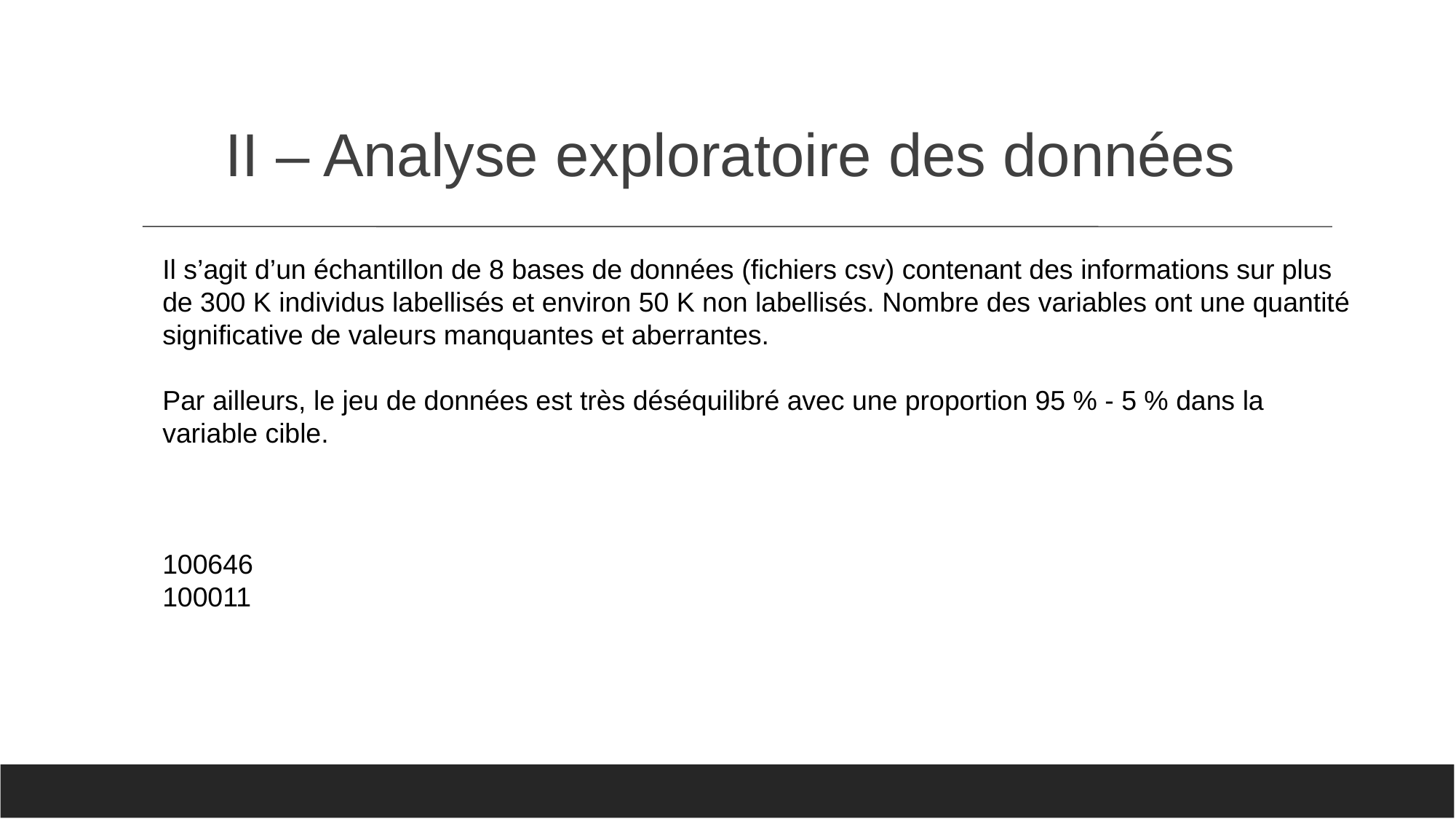

II – Analyse exploratoire des données
Il s’agit d’un échantillon de 8 bases de données (fichiers csv) contenant des informations sur plus de 300 K individus labellisés et environ 50 K non labellisés. Nombre des variables ont une quantité significative de valeurs manquantes et aberrantes.

Par ailleurs, le jeu de données est très déséquilibré avec une proportion 95 % - 5 % dans la variable cible.

100646
100011

Une bonne qualité des données avec quasiment pas de valeurs manquantes.